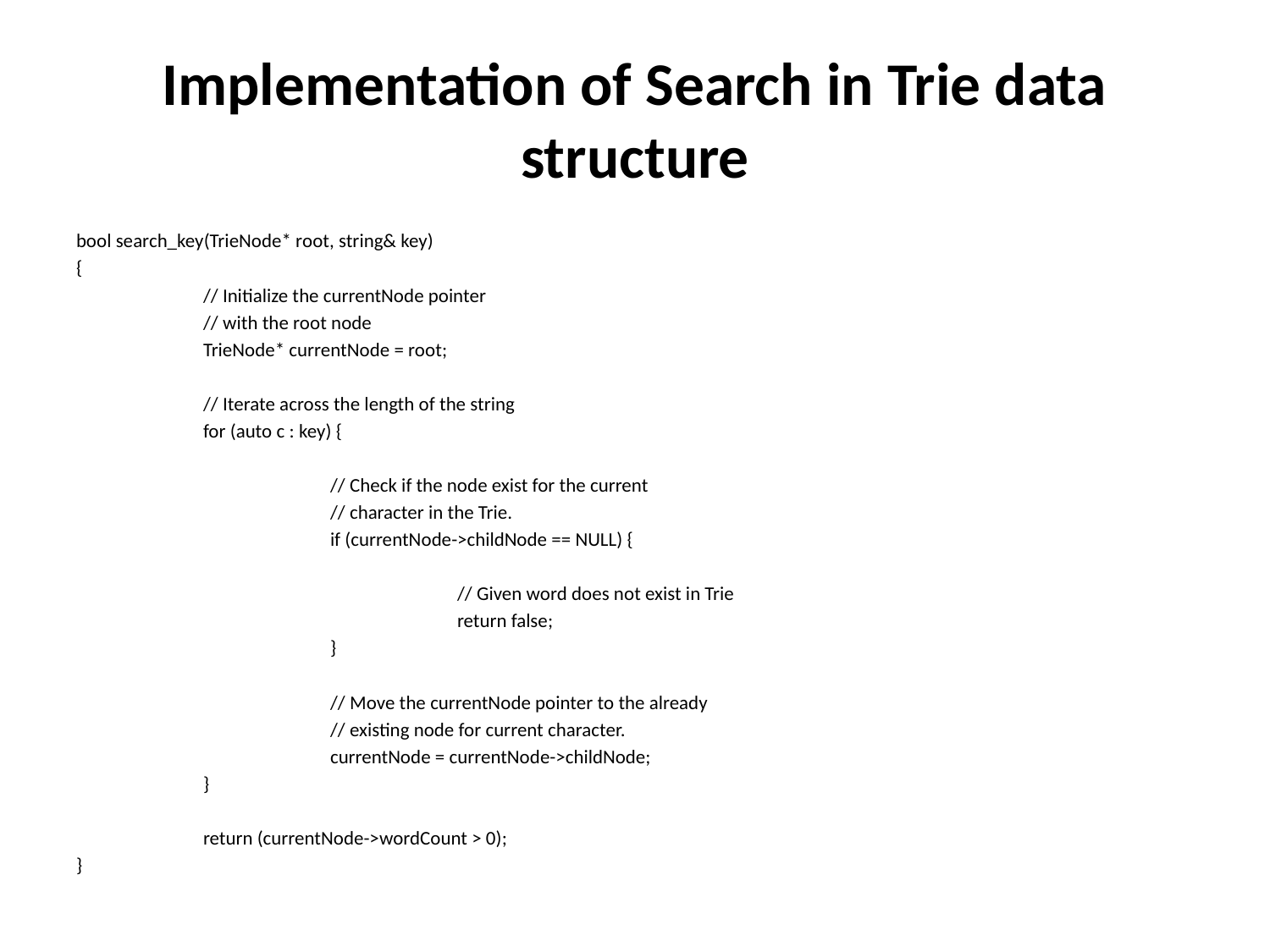

# Implementation of Search in Trie data structure
bool search_key(TrieNode* root, string& key)
{
	// Initialize the currentNode pointer
	// with the root node
	TrieNode* currentNode = root;

	// Iterate across the length of the string
	for (auto c : key) {

		// Check if the node exist for the current
		// character in the Trie.
		if (currentNode->childNode == NULL) {

			// Given word does not exist in Trie
			return false;
		}

		// Move the currentNode pointer to the already
		// existing node for current character.
		currentNode = currentNode->childNode;
	}

	return (currentNode->wordCount > 0);
}